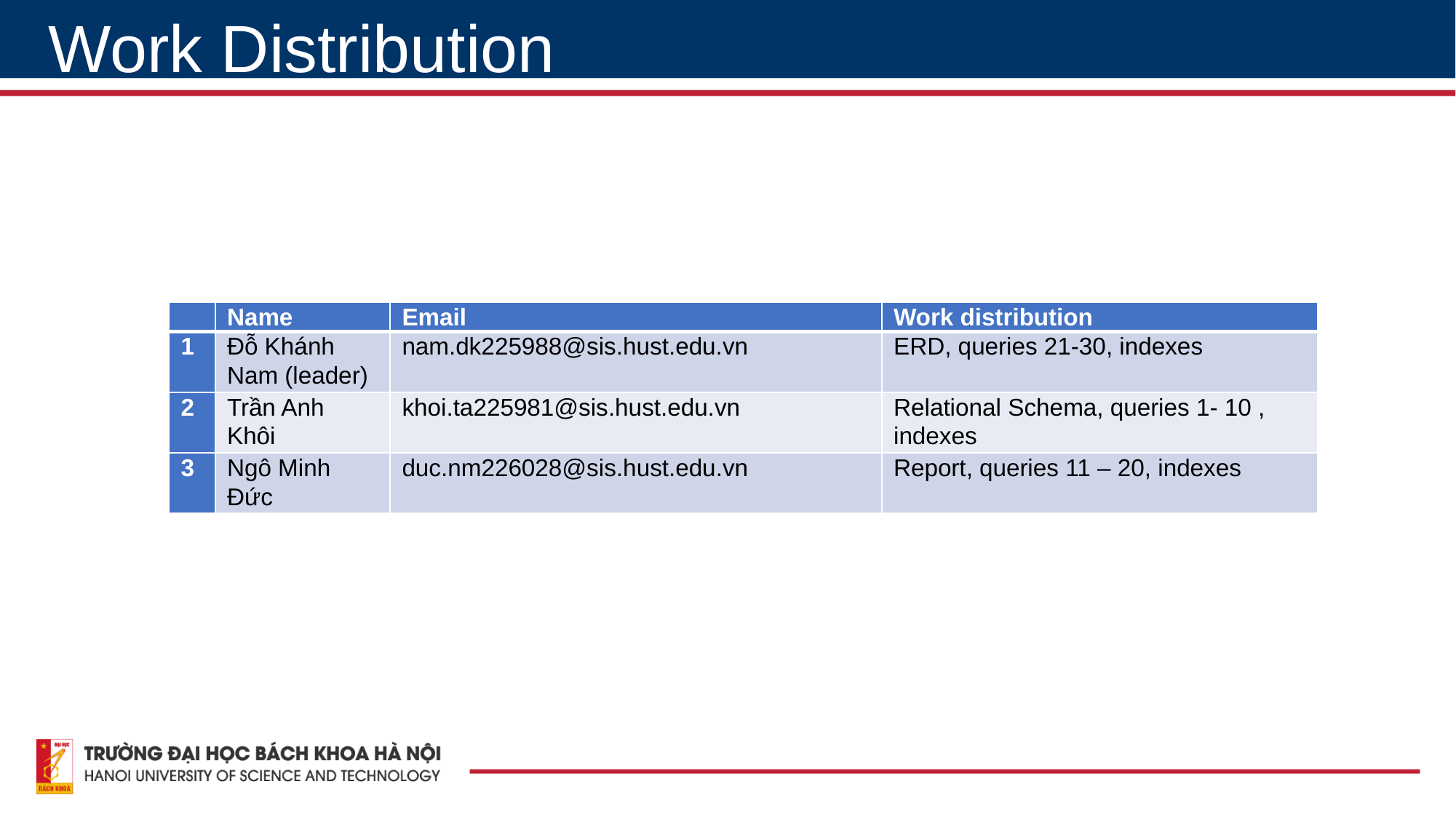

Work Distribution
|  | Name | Email | Work distribution |
| --- | --- | --- | --- |
| 1 | Đỗ Khánh Nam (leader) | nam.dk225988@sis.hust.edu.vn | ERD, queries 21-30, indexes |
| 2 | Trần Anh Khôi | khoi.ta225981@sis.hust.edu.vn | Relational Schema, queries 1- 10 , indexes |
| 3 | Ngô Minh Đức | duc.nm226028@sis.hust.edu.vn | Report, queries 11 – 20, indexes |